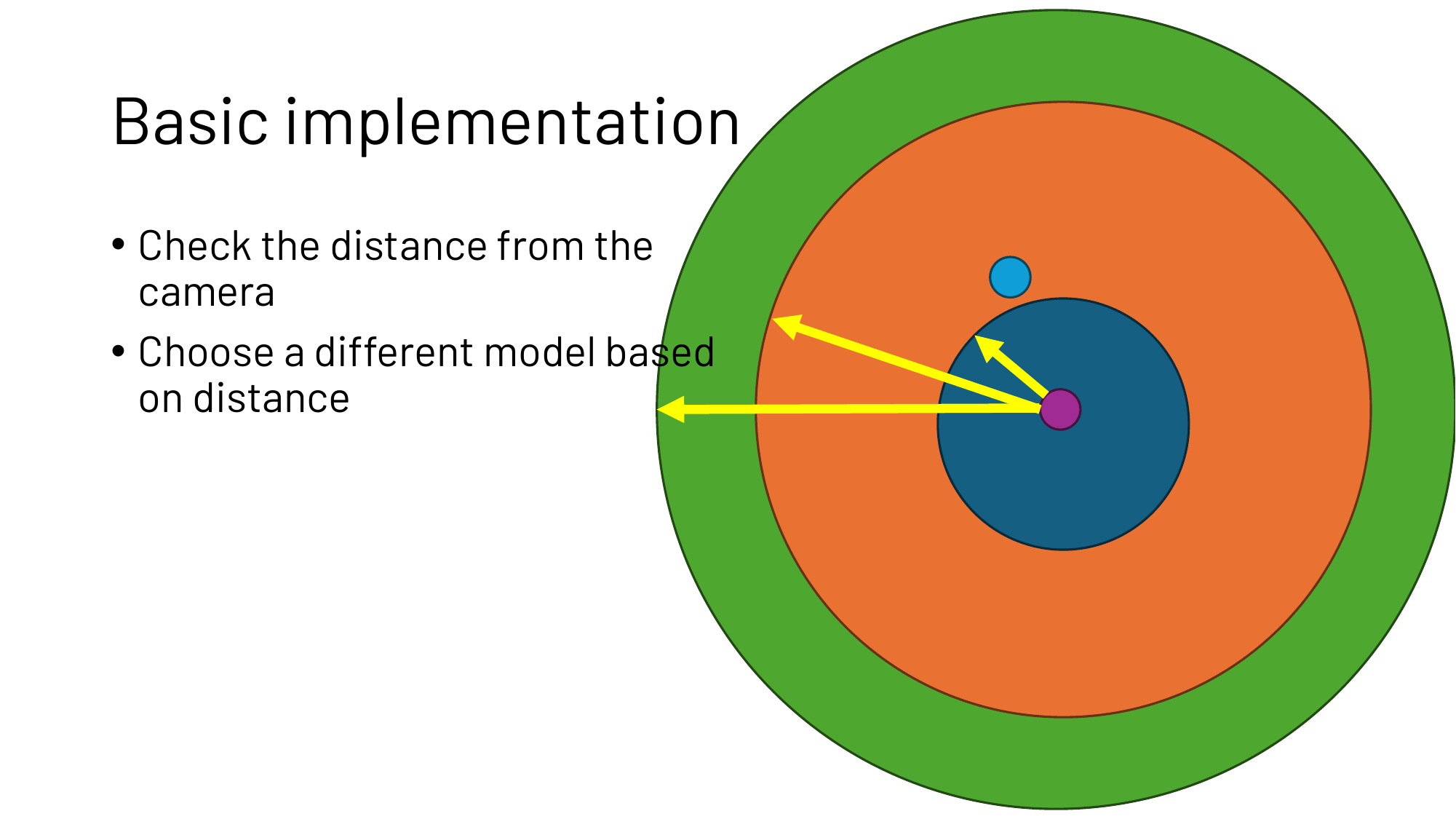

# Basic implementation

Check the distance from the camera
Choose a different model based on distance